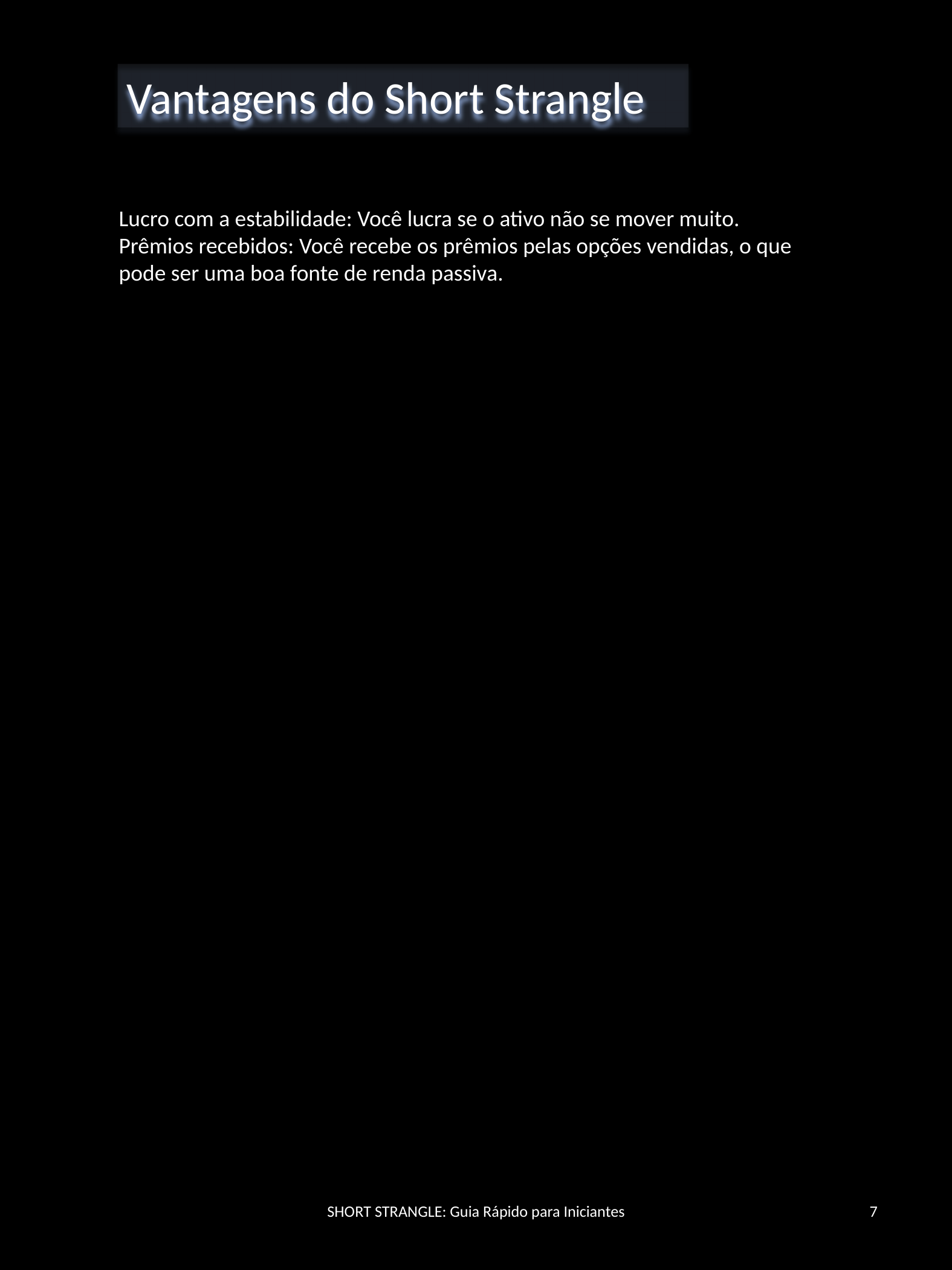

Vantagens do Short Strangle
Lucro com a estabilidade: Você lucra se o ativo não se mover muito.
Prêmios recebidos: Você recebe os prêmios pelas opções vendidas, o que pode ser uma boa fonte de renda passiva.
SHORT STRANGLE: Guia Rápido para Iniciantes
7